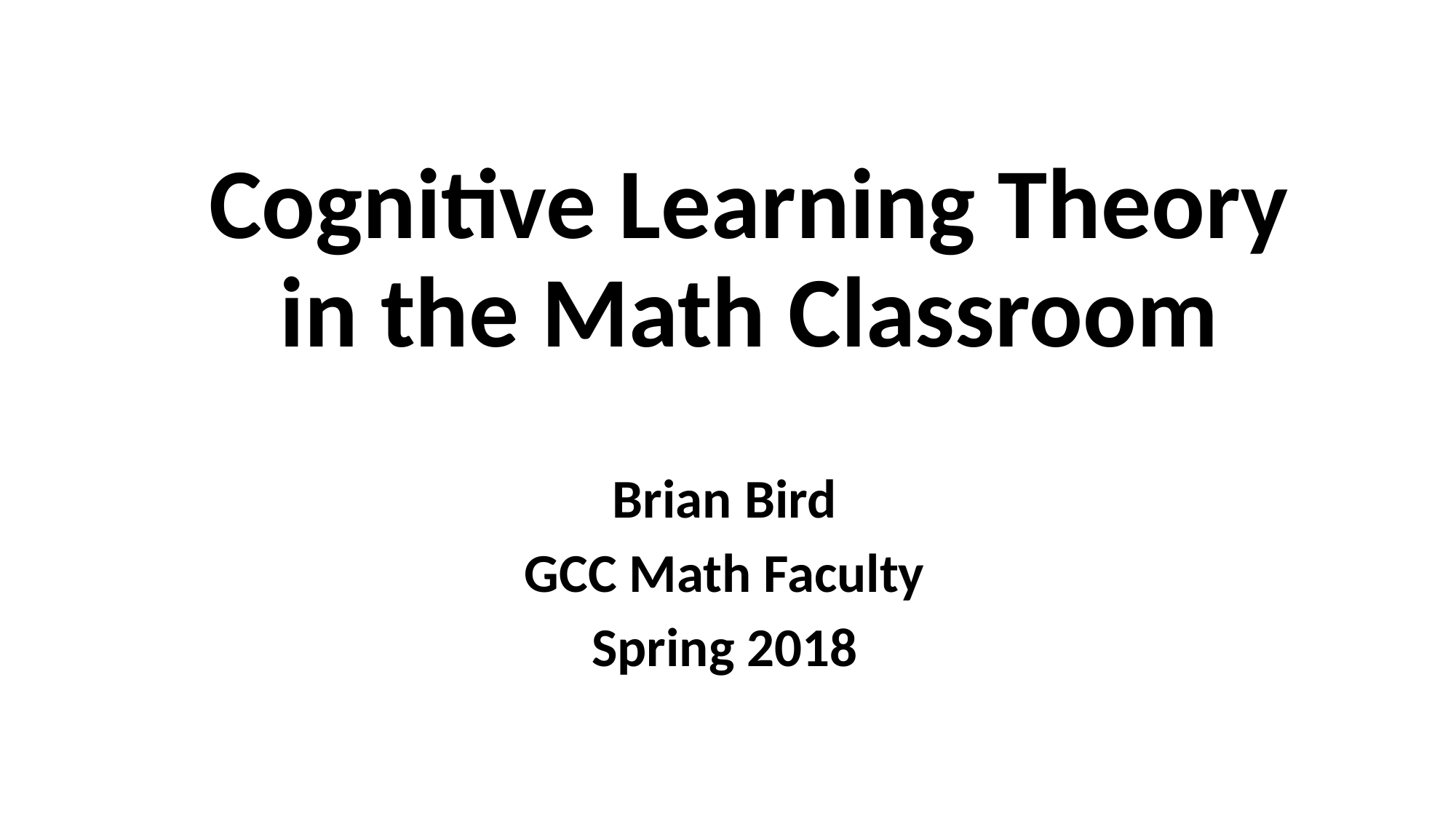

# Cognitive Learning Theory in the Math Classroom
Brian Bird
GCC Math Faculty
Spring 2018